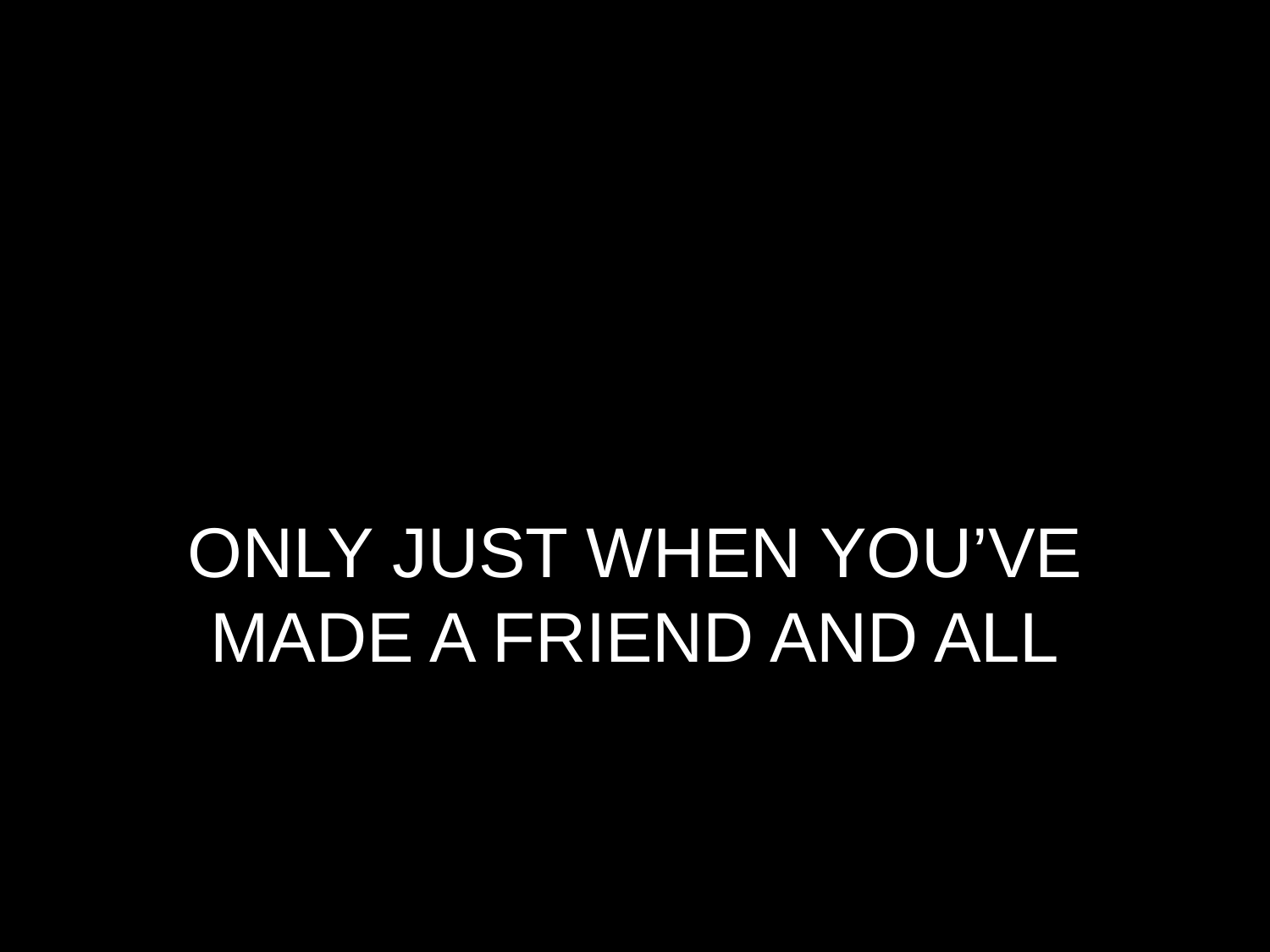

# ONLY JUST WHEN YOU’VE MADE A FRIEND AND ALL